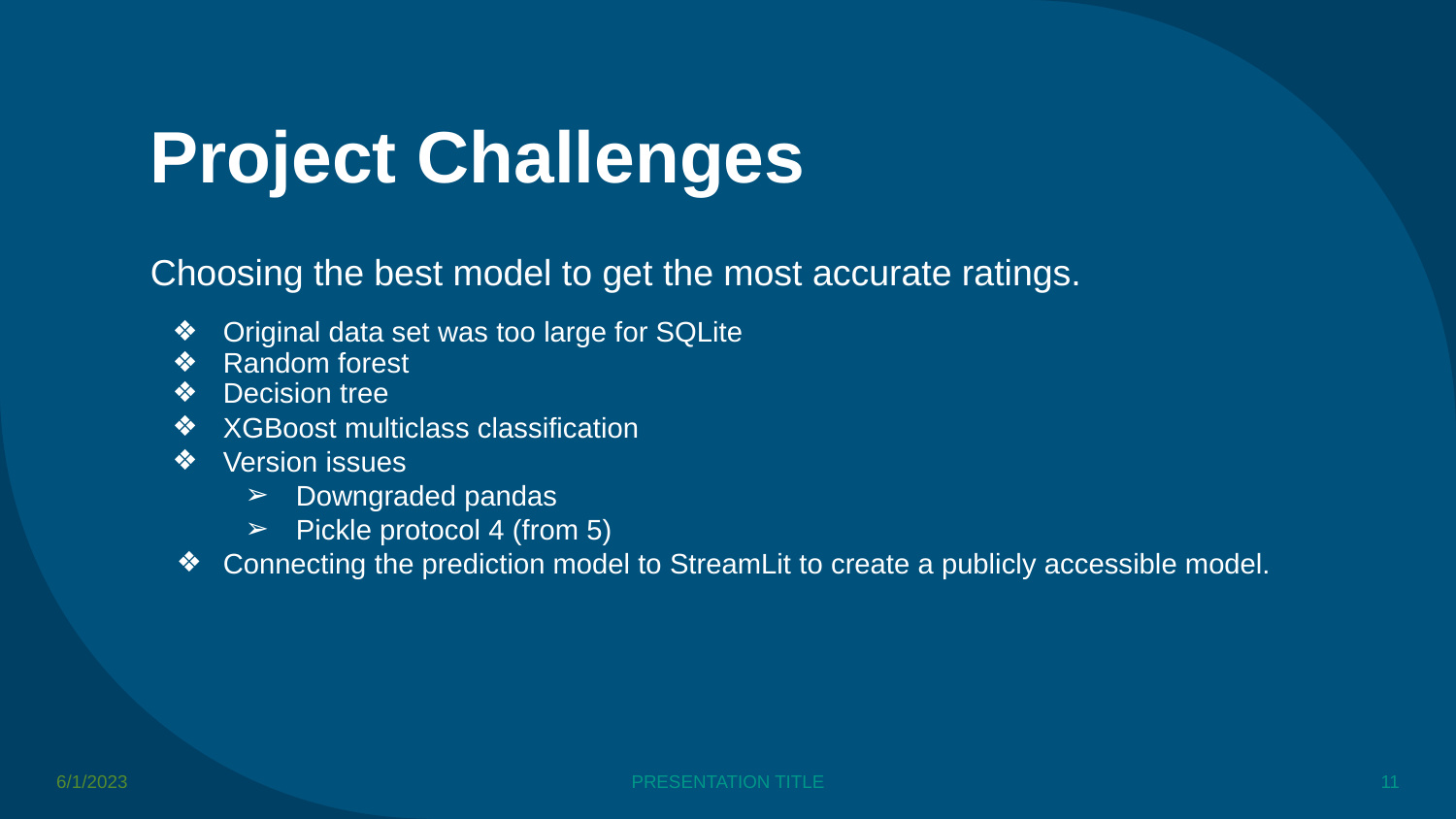

# Project Challenges
Choosing the best model to get the most accurate ratings.
Original data set was too large for SQLite
Random forest
Decision tree
XGBoost multiclass classification
Version issues
Downgraded pandas
Pickle protocol 4 (from 5)
Connecting the prediction model to StreamLit to create a publicly accessible model.
6/1/2023
PRESENTATION TITLE
11